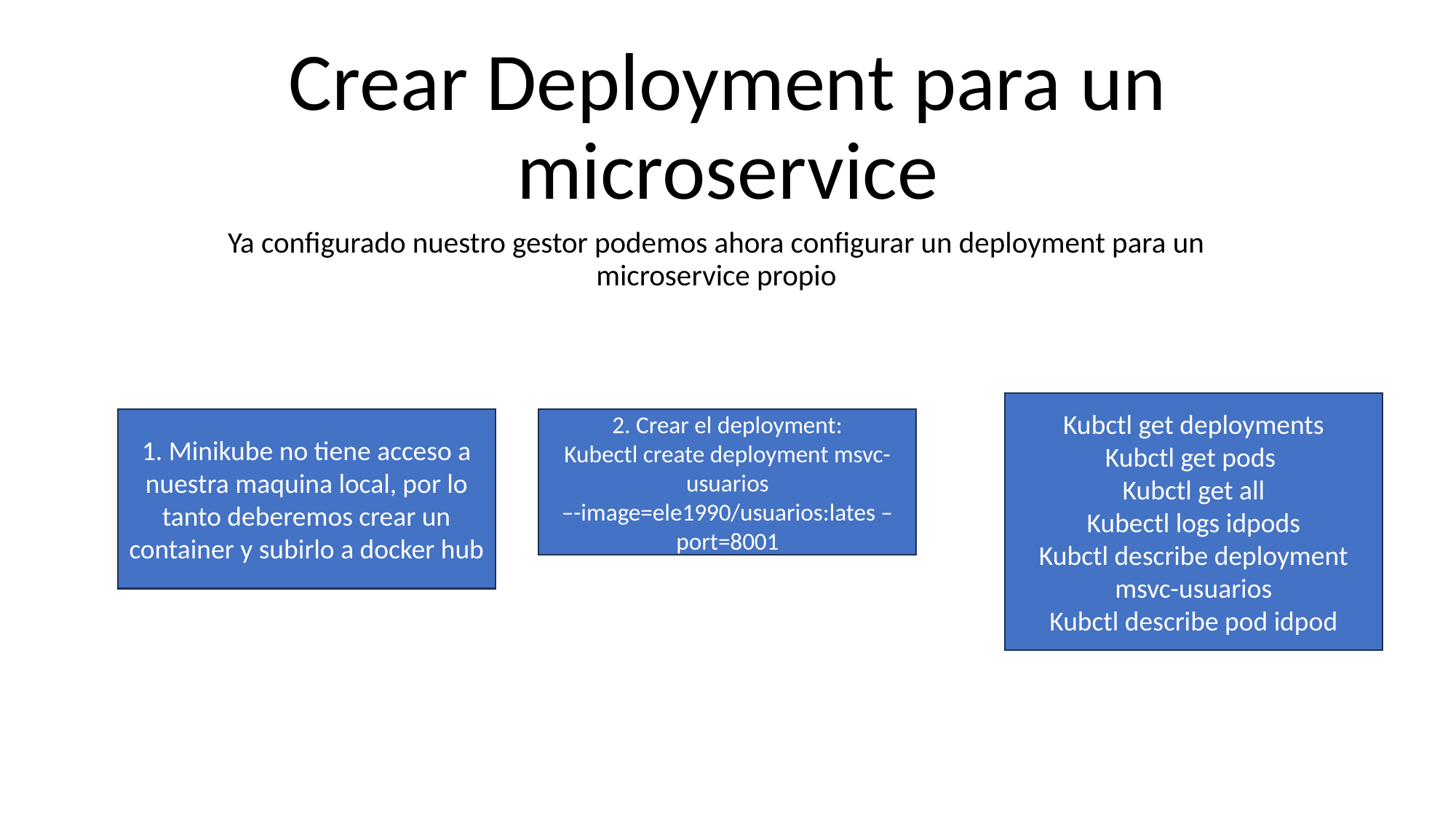

# Crear Deployment para un microservice
Ya configurado nuestro gestor podemos ahora configurar un deployment para un microservice propio
Kubctl get deployments
Kubctl get pods
Kubctl get all
Kubectl logs idpods
Kubctl describe deployment msvc-usuarios
Kubctl describe pod idpod
2. Crear el deployment:
Kubectl create deployment msvc-usuarios –-image=ele1990/usuarios:lates –port=8001
1. Minikube no tiene acceso a nuestra maquina local, por lo tanto deberemos crear un container y subirlo a docker hub